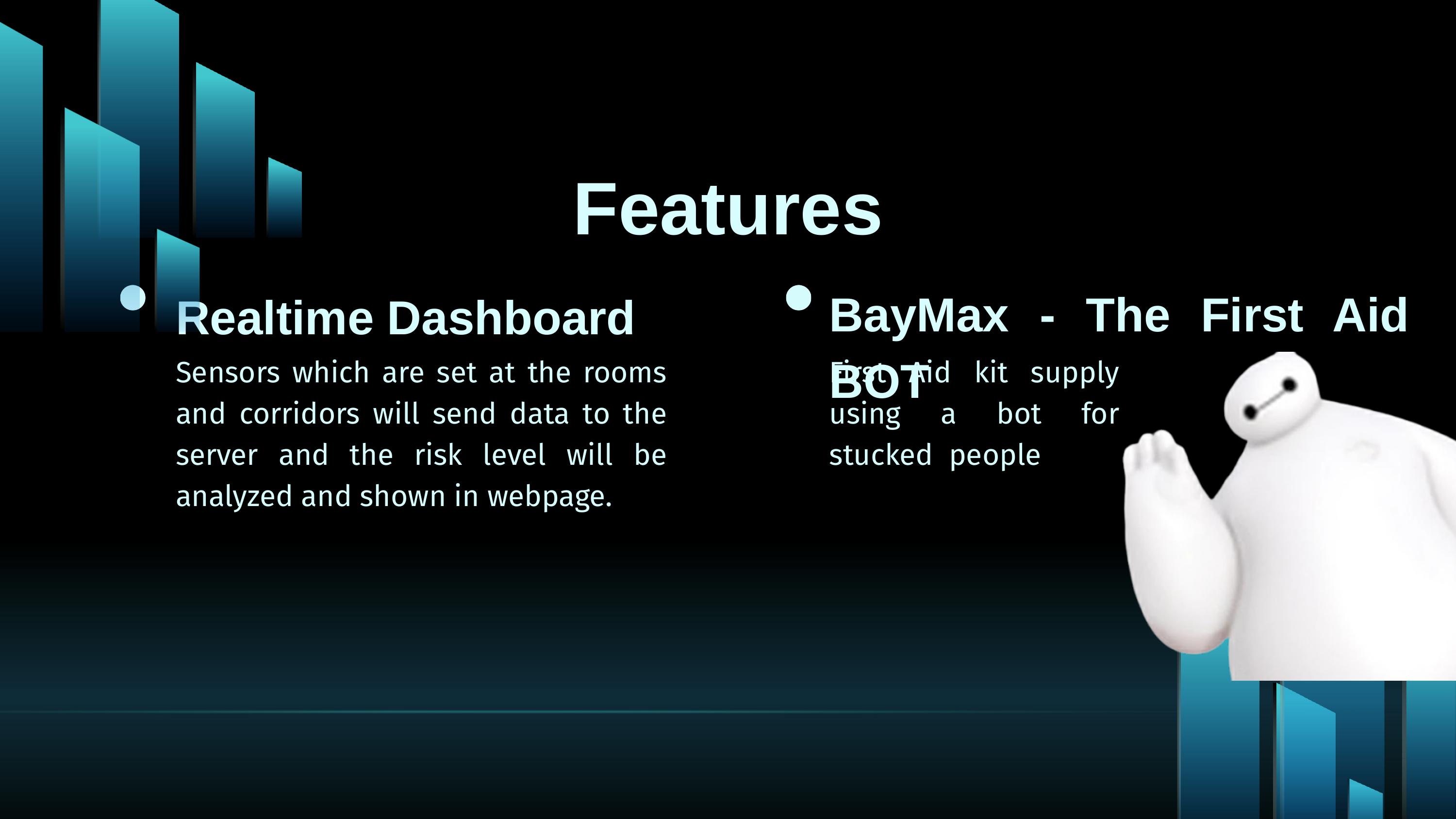

Features
BayMax - The First Aid BOT
Realtime Dashboard

Sensors which are set at the rooms and corridors will send data to the server and the risk level will be analyzed and shown in webpage.
First Aid kit supply using a bot for stucked  people